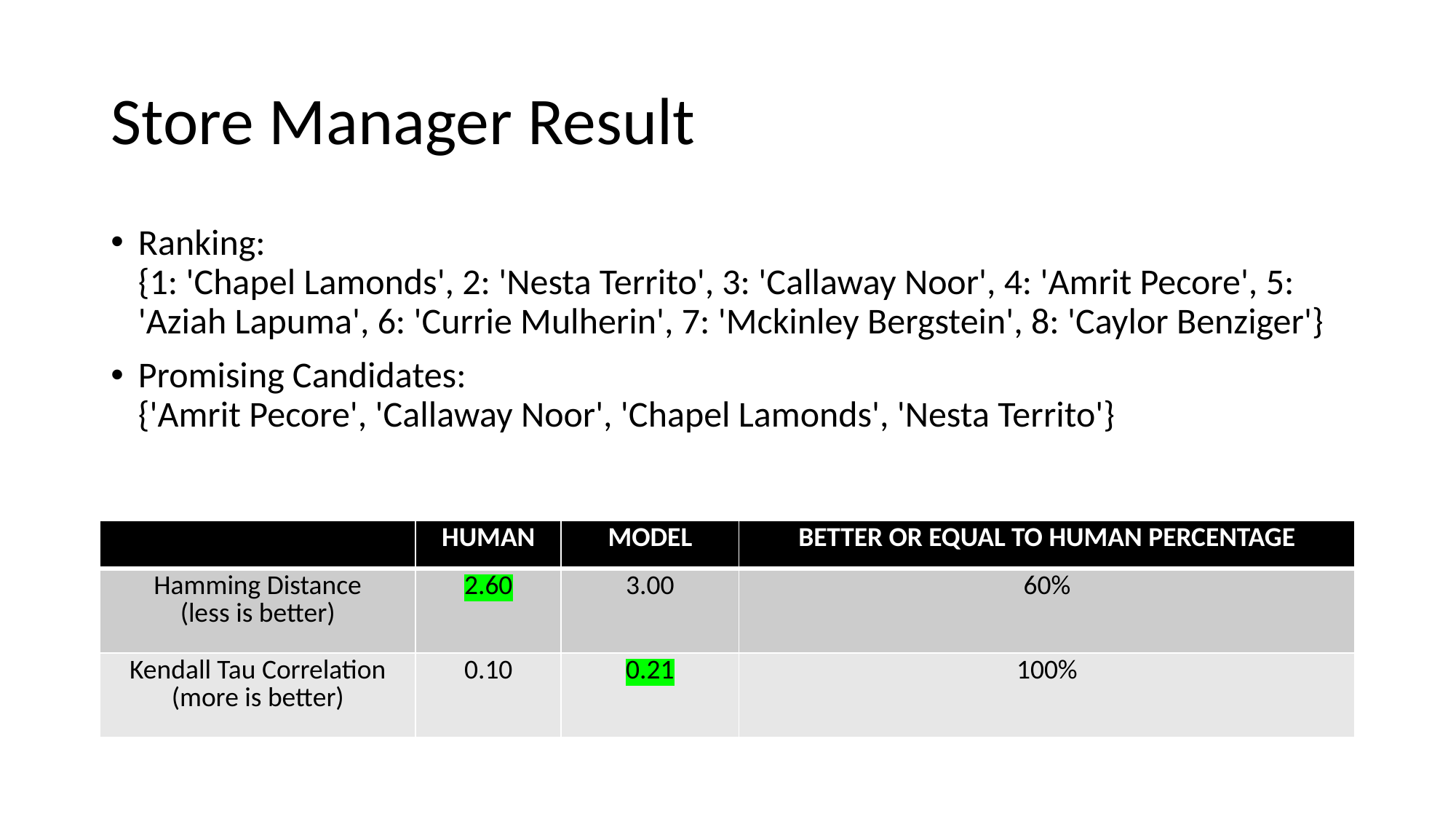

# Store Manager Result
Ranking:
{1: 'Chapel Lamonds', 2: 'Nesta Territo', 3: 'Callaway Noor', 4: 'Amrit Pecore', 5: 'Aziah Lapuma', 6: 'Currie Mulherin', 7: 'Mckinley Bergstein', 8: 'Caylor Benziger'}
Promising Candidates:
{'Amrit Pecore', 'Callaway Noor', 'Chapel Lamonds', 'Nesta Territo'}

|  | HUMAN | MODEL | BETTER OR EQUAL TO HUMAN PERCENTAGE |
| --- | --- | --- | --- |
| Hamming Distance (less is better) | 2.60 | 3.00 | 60% |
| Kendall Tau Correlation (more is better) | 0.10 | 0.21 | 100% |